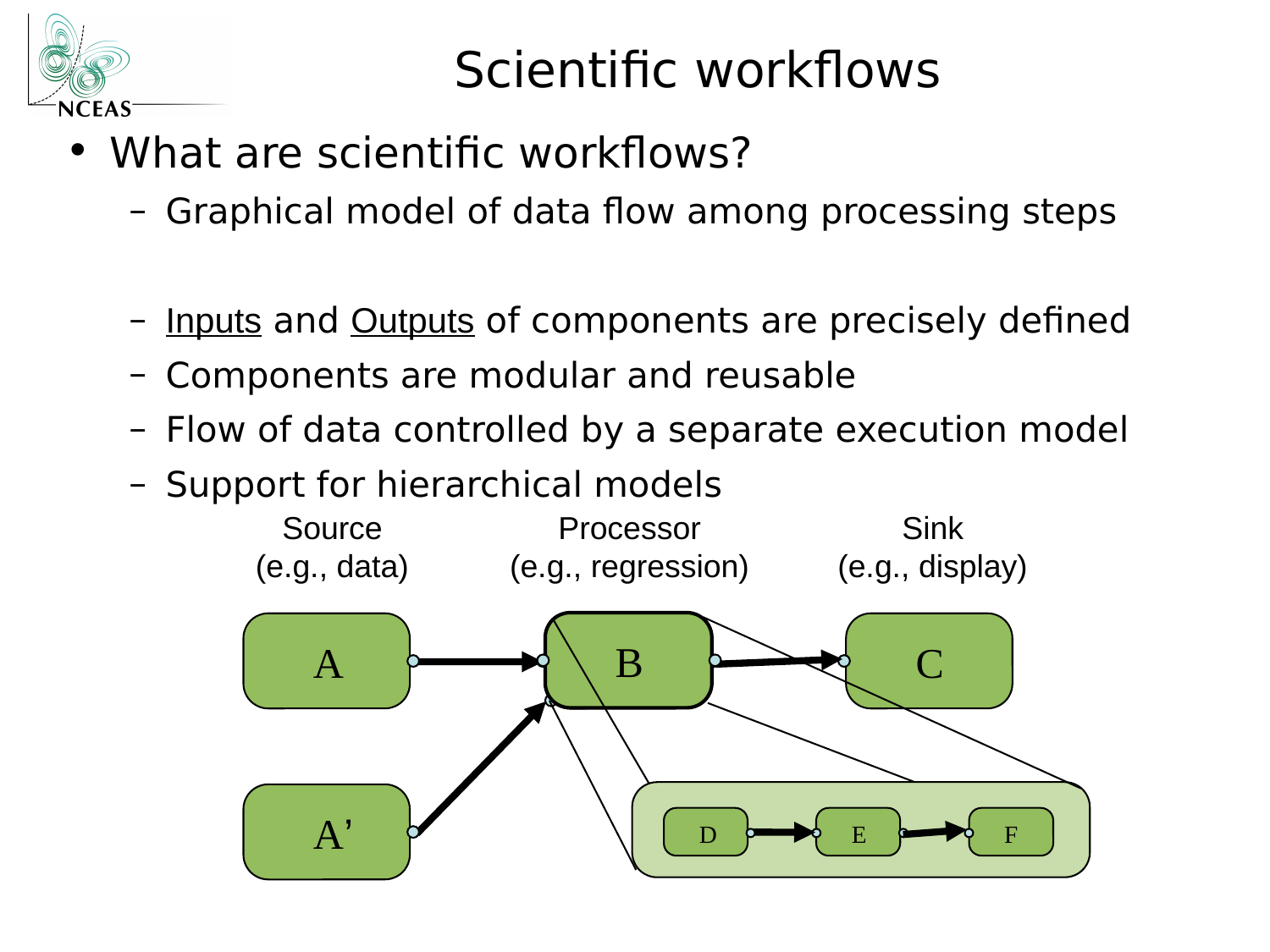

# Scientific workflows
What are scientific workflows?
Graphical model of data flow among processing steps

Inputs and Outputs of components are precisely defined
Components are modular and reusable
Flow of data controlled by a separate execution model
Support for hierarchical models
Source
(e.g., data)

A

Processor
(e.g., regression)
Sink
(e.g., display)

C

B

D

E

F

B

A’